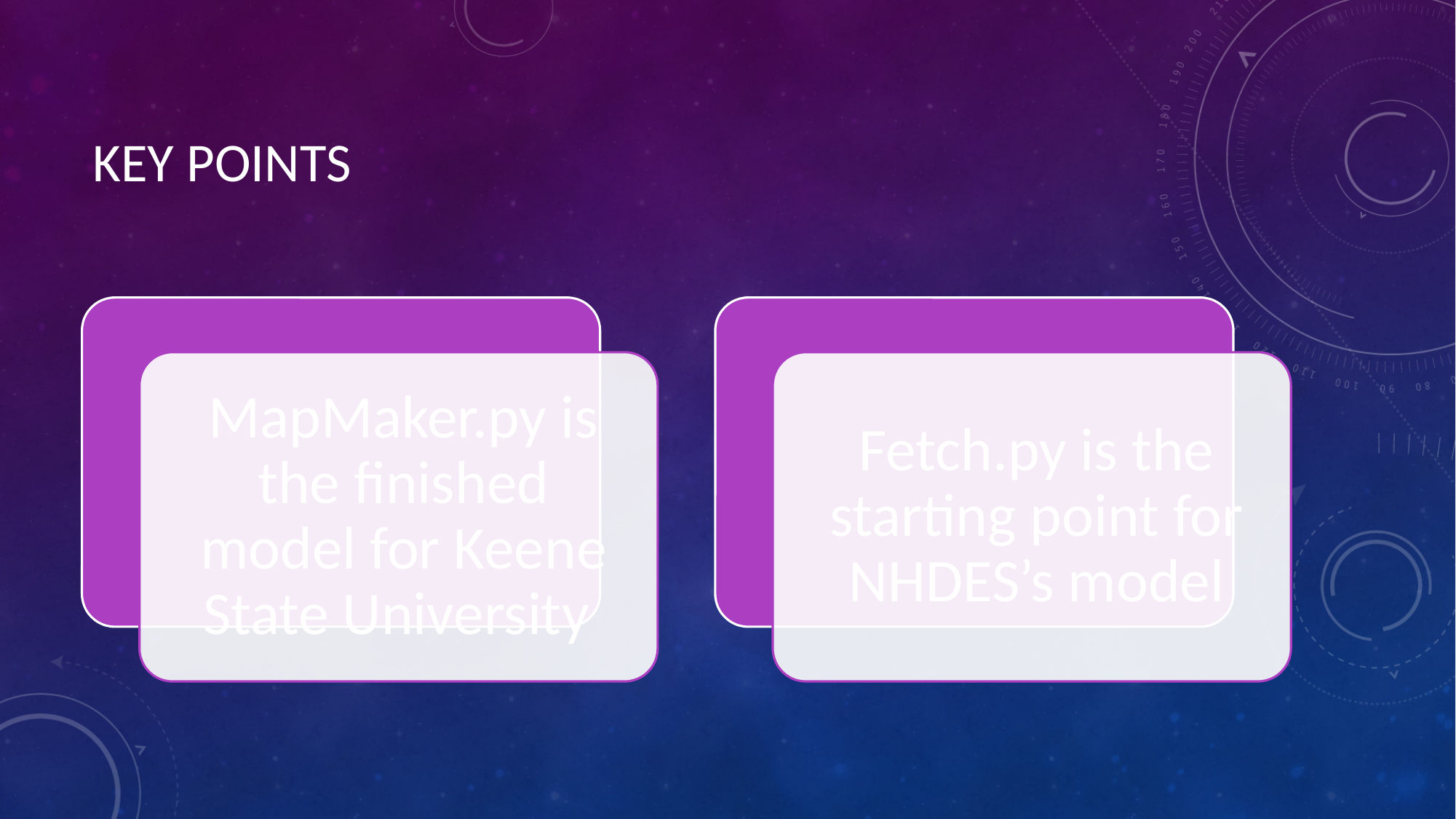

# Key Points
MapMaker.py is the finished model for Keene State University
Fetch.py is the starting point for NHDES’s model